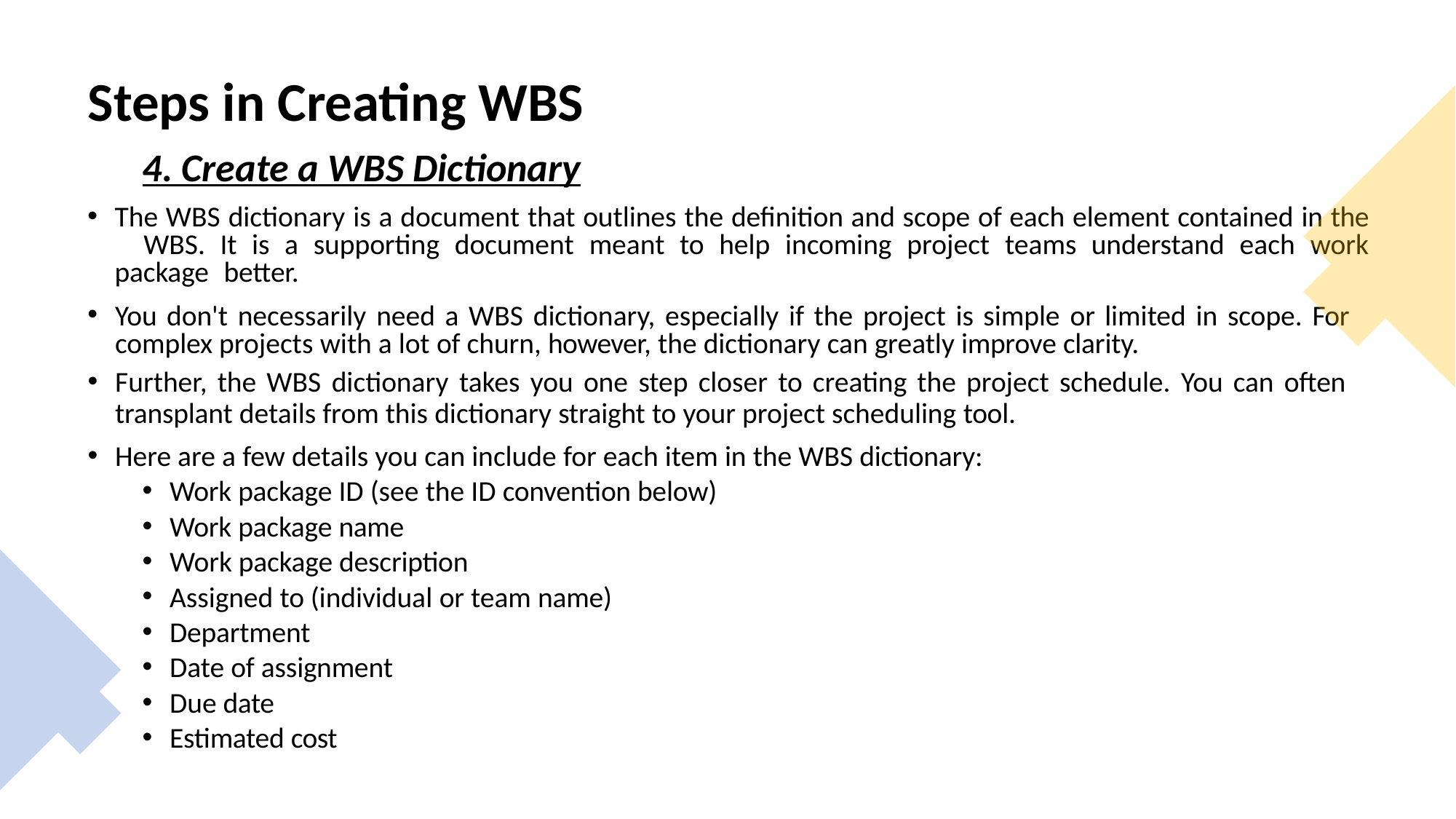

# Steps in Creating WBS

4. Create a WBS Dictionary
The WBS dictionary is a document that outlines the definition and scope of each element contained in the 	WBS. It is a supporting document meant to help incoming project teams understand each work package 	better.
You don't necessarily need a WBS dictionary, especially if the project is simple or limited in scope. For complex projects with a lot of churn, however, the dictionary can greatly improve clarity.
Further, the WBS dictionary takes you one step closer to creating the project schedule. You can often
transplant details from this dictionary straight to your project scheduling tool.
Here are a few details you can include for each item in the WBS dictionary:
Work package ID (see the ID convention below)
Work package name
Work package description
Assigned to (individual or team name)
Department
Date of assignment
Due date
Estimated cost